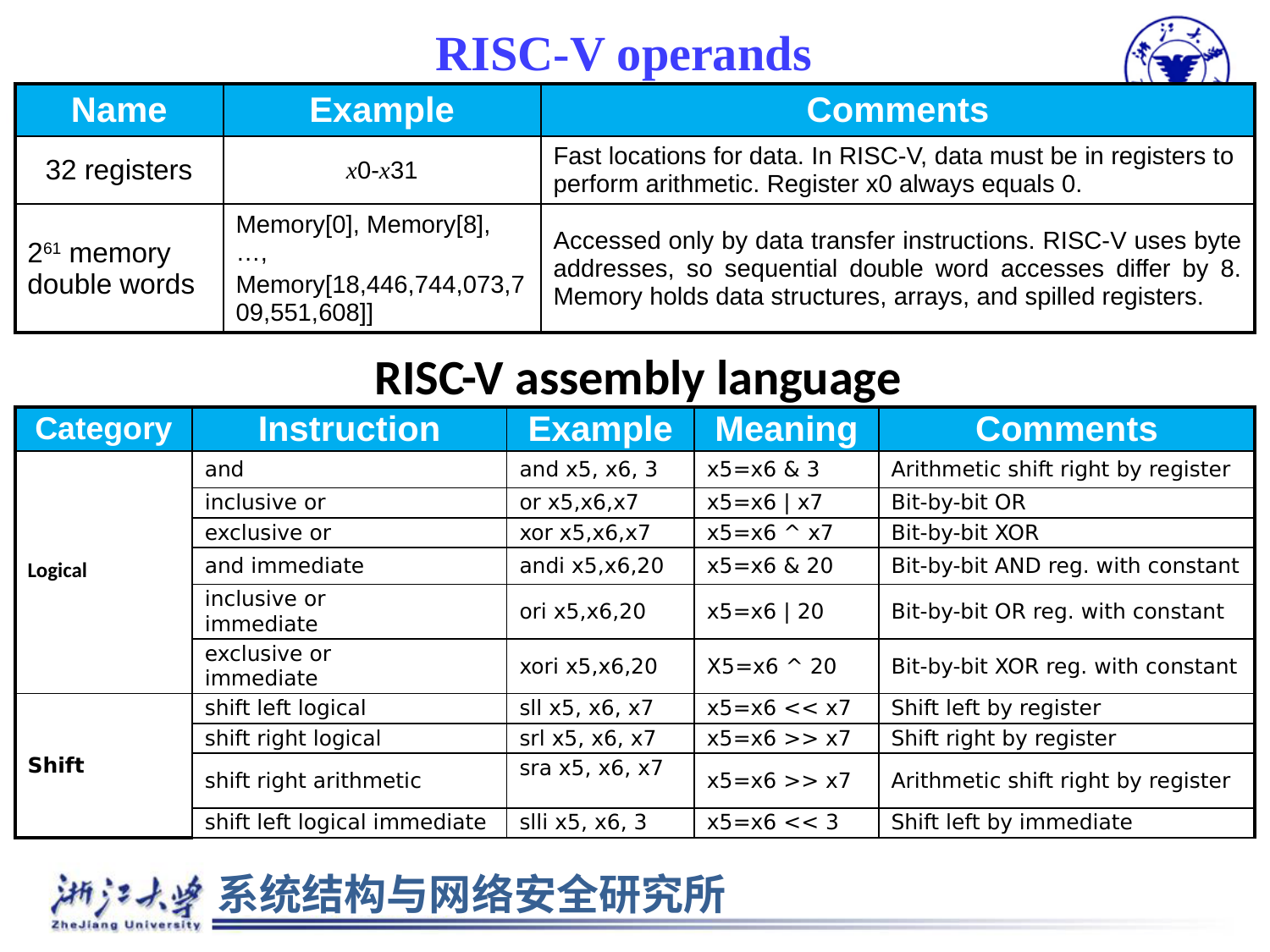

# RISC-V operands
| Name | Example | Comments |
| --- | --- | --- |
| 32 registers | x0-x31 | Fast locations for data. In RISC-V, data must be in registers to perform arithmetic. Register x0 always equals 0. |
| 261 memory double words | Memory[0], Memory[8], …, Memory[18,446,744,073,709,551,608]] | Accessed only by data transfer instructions. RISC-V uses byte addresses, so sequential double word accesses differ by 8. Memory holds data structures, arrays, and spilled registers. |
RISC-V assembly language
| Category | Instruction | Example | Meaning | Comments |
| --- | --- | --- | --- | --- |
| Logical | and | and x5, x6, 3 | x5=x6 & 3 | Arithmetic shift right by register |
|  | inclusive or | or x5,x6,x7 | x5=x6 | x7 | Bit-by-bit OR |
|  | exclusive or | xor x5,x6,x7 | x5=x6 ^ x7 | Bit-by-bit XOR |
|  | and immediate | andi x5,x6,20 | x5=x6 & 20 | Bit-by-bit AND reg. with constant |
|  | inclusive or immediate | ori x5,x6,20 | x5=x6 | 20 | Bit-by-bit OR reg. with constant |
|  | exclusive or immediate | xori x5,x6,20 | X5=x6 ^ 20 | Bit-by-bit XOR reg. with constant |
| Shift | shift left logical | sll x5, x6, x7 | x5=x6 << x7 | Shift left by register |
|  | shift right logical | srl x5, x6, x7 | x5=x6 >> x7 | Shift right by register |
|  | shift right arithmetic | sra x5, x6, x7 | x5=x6 >> x7 | Arithmetic shift right by register |
|  | shift left logical immediate | slli x5, x6, 3 | x5=x6 << 3 | Shift left by immediate |